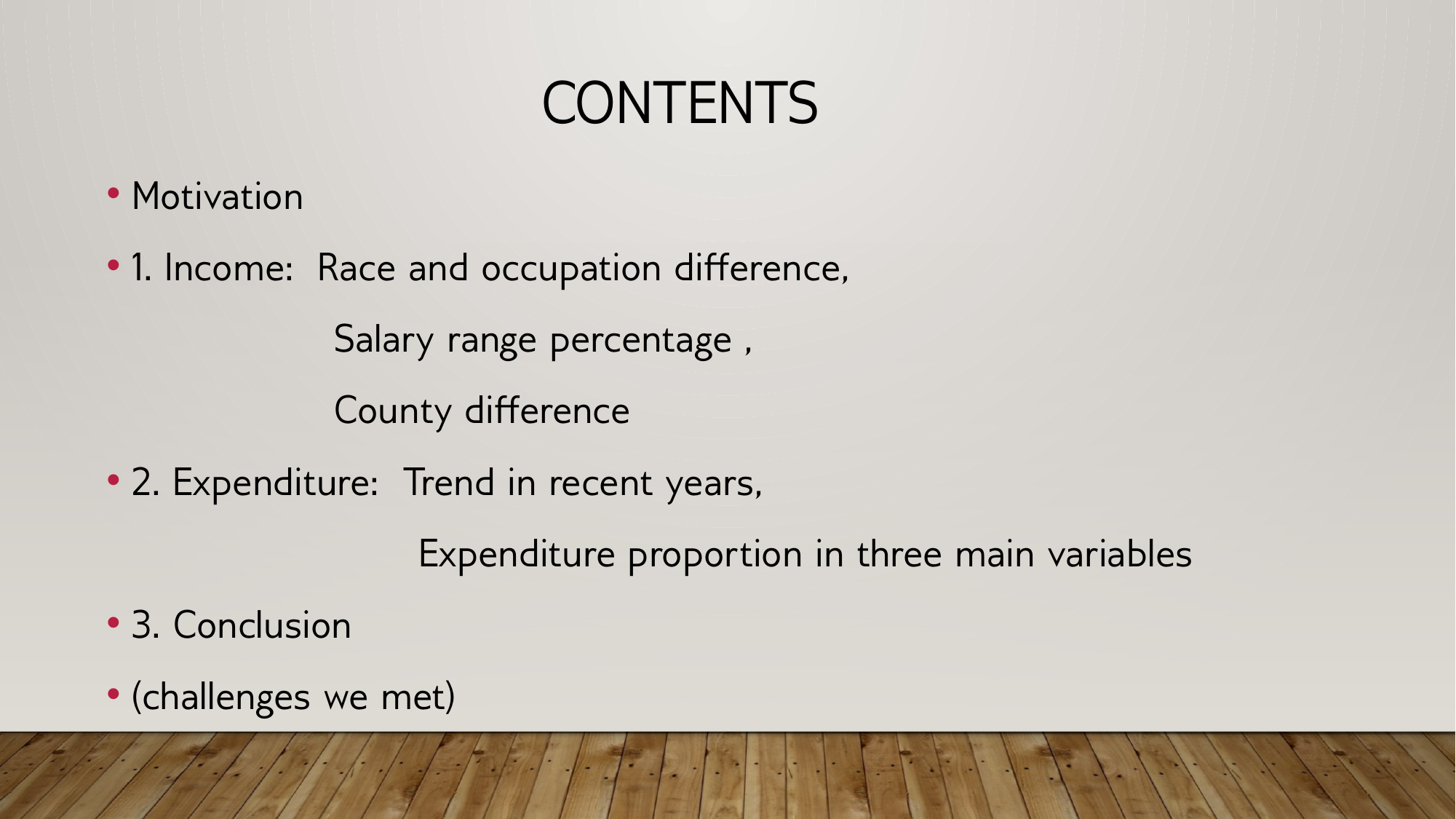

contents
Motivation
1. Income:  Race and occupation difference,
                   Salary range percentage ,
                   County difference
2. Expenditure:  Trend in recent years,
                          Expenditure proportion in three main variables
3. Conclusion
(challenges we met)